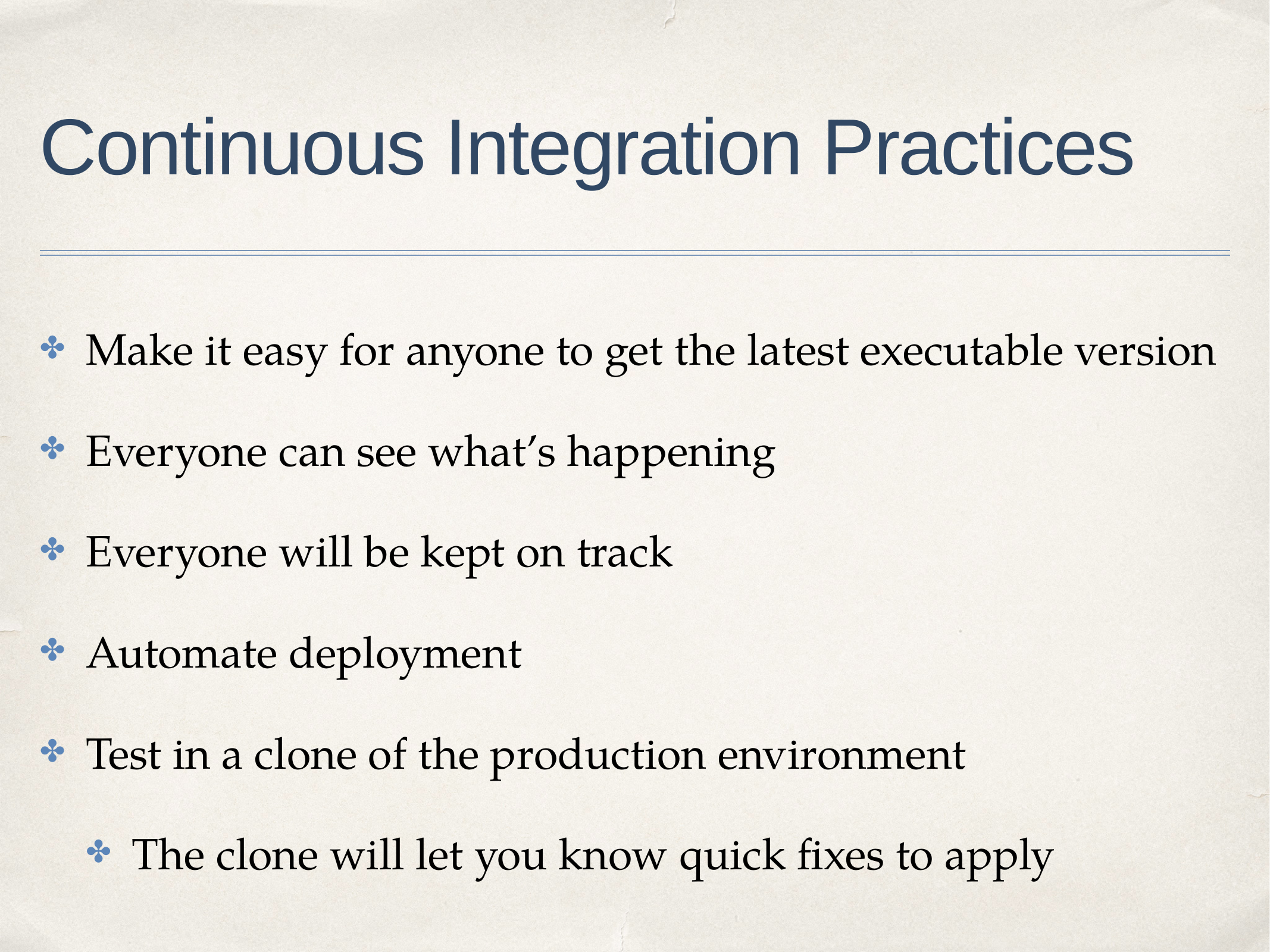

# Continuous Integration Practices
Make it easy for anyone to get the latest executable version
Everyone can see what’s happening
Everyone will be kept on track
Automate deployment
Test in a clone of the production environment
The clone will let you know quick fixes to apply